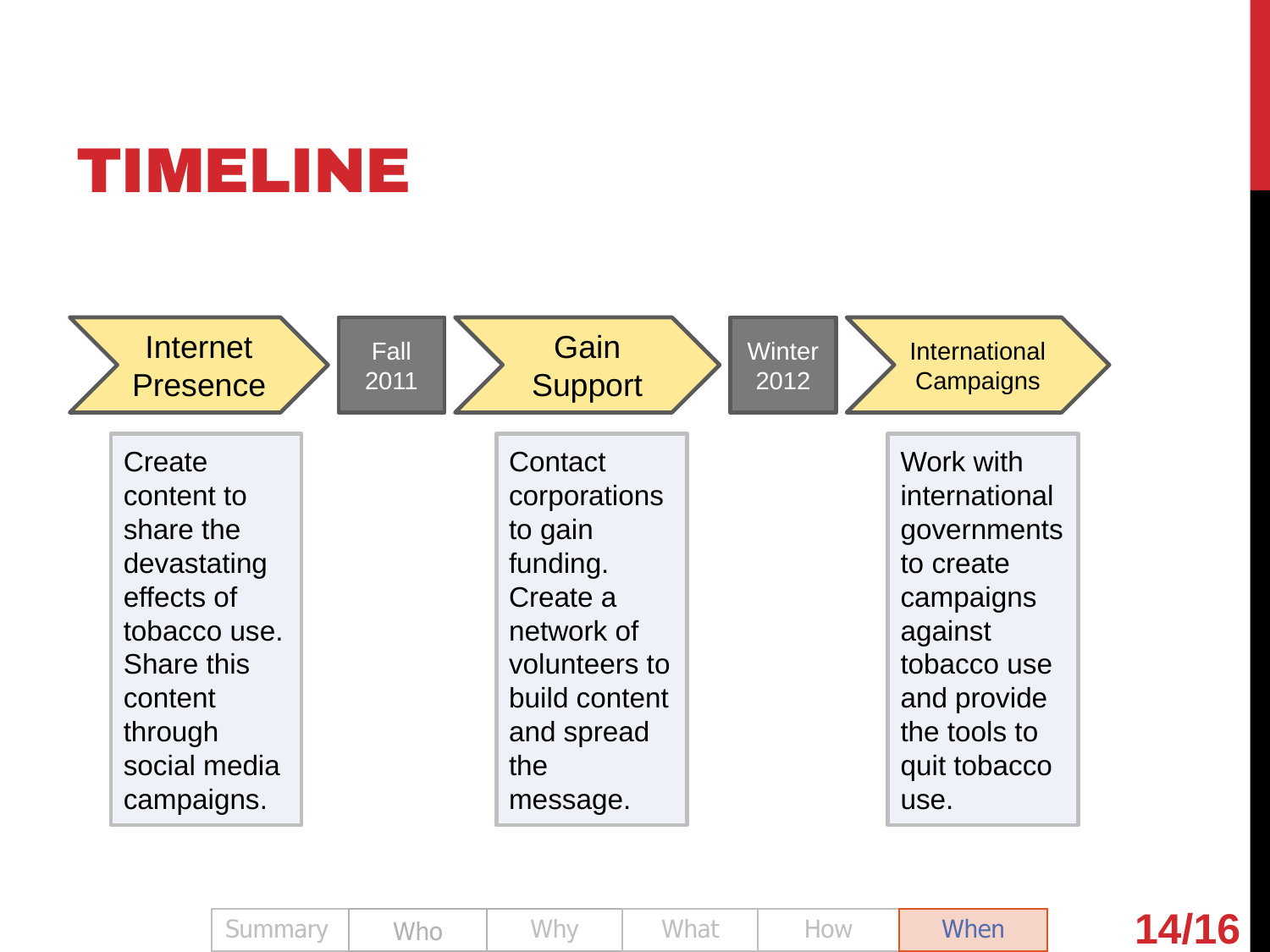

# Timeline

Internet Presence
Fall 2011
Gain Support
Winter 2012
International Campaigns
Create content to share the devastating effects of tobacco use. Share this content through social media campaigns.
Contact corporations to gain funding. Create a network of volunteers to build content and spread the message.
Work with international governments to create campaigns against tobacco use and provide the tools to quit tobacco use.
14/16
Summary
Who
Why
What
How
When